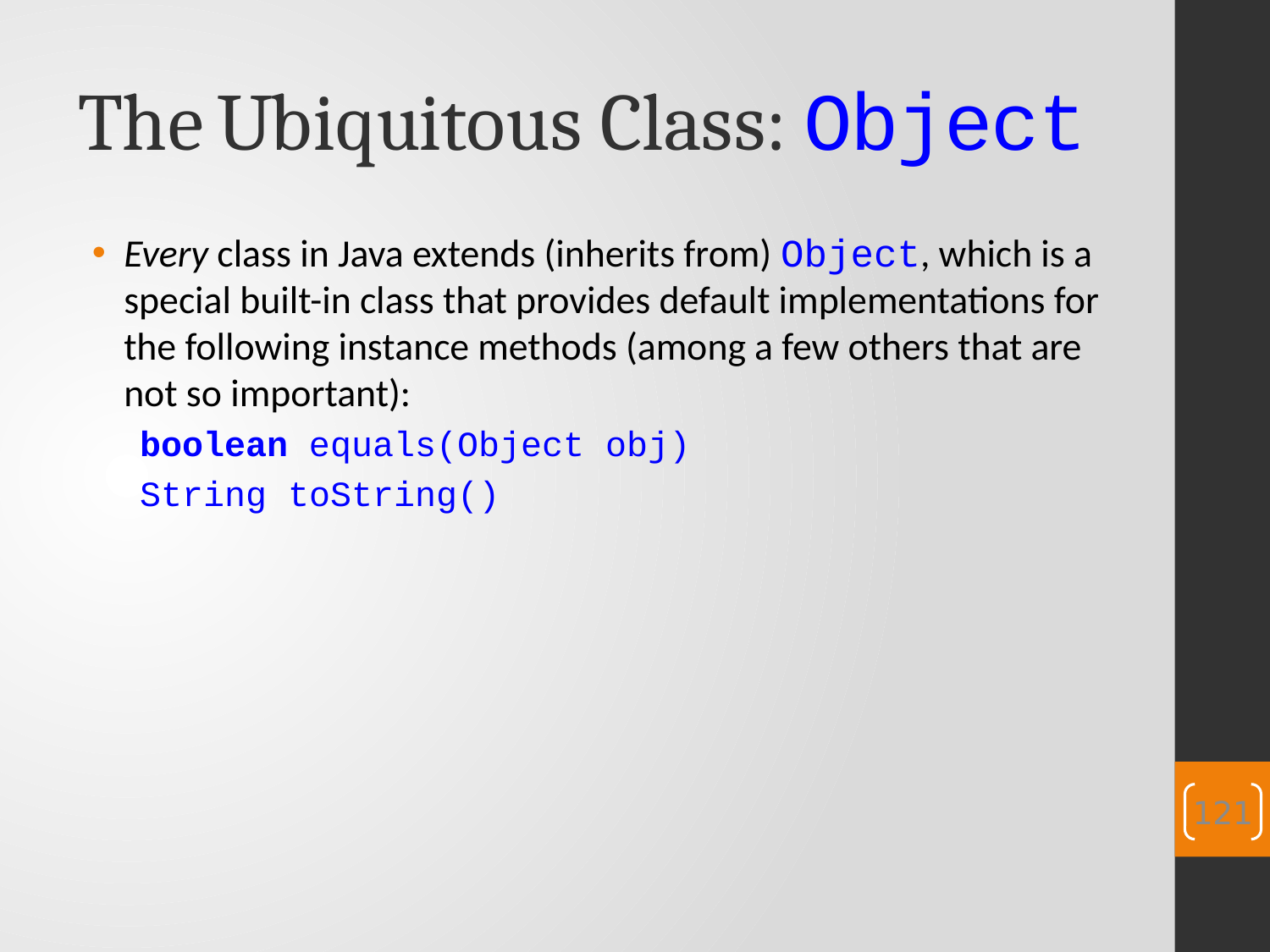

# The Ubiquitous Class: Object
Every class in Java extends (inherits from) Object, which is a special built-in class that provides default implementations for the following instance methods (among a few others that are not so important):
boolean equals(Object obj)
String toString()

121